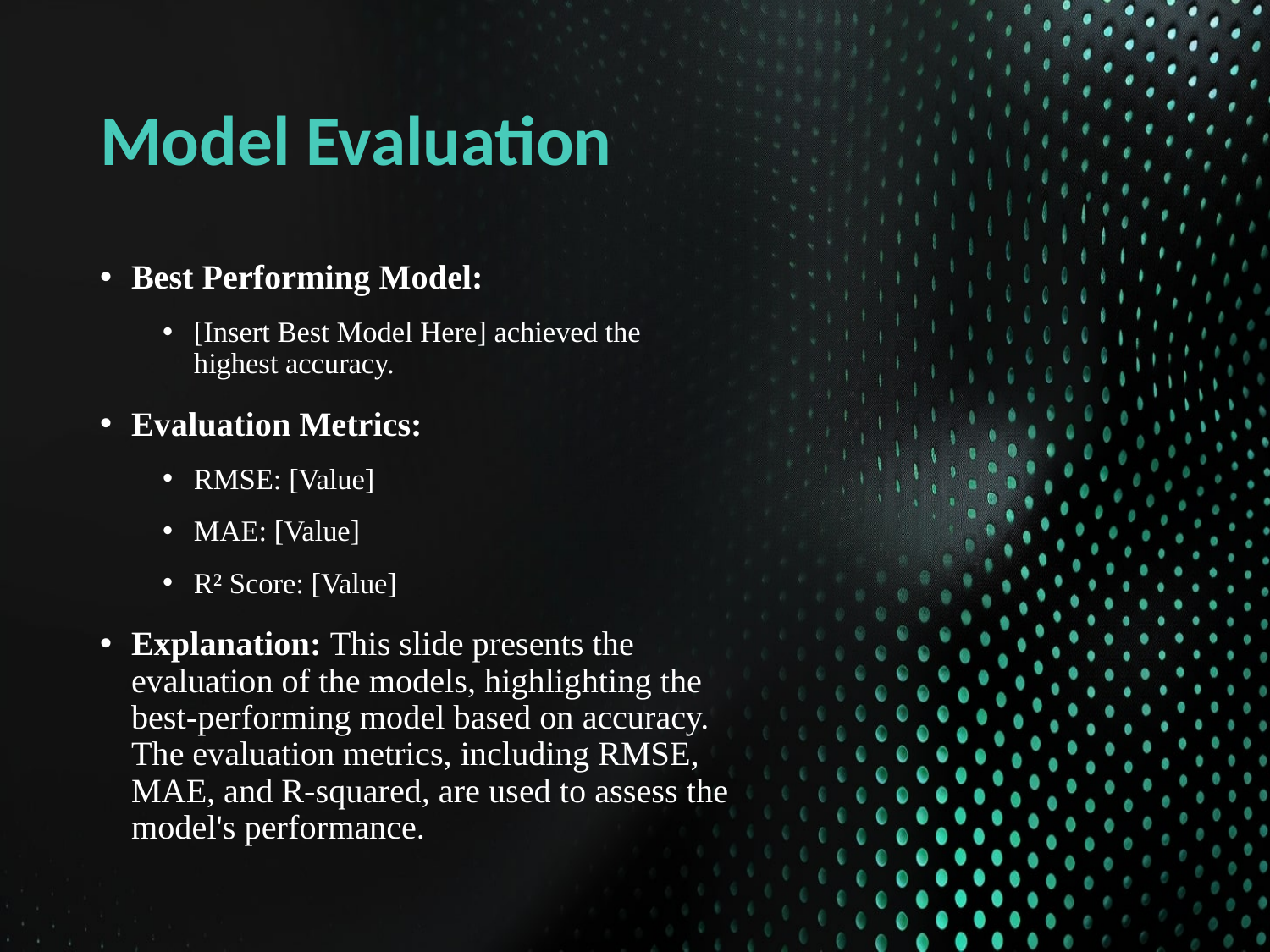

# Model Evaluation
Best Performing Model:
[Insert Best Model Here] achieved the highest accuracy.
Evaluation Metrics:
RMSE: [Value]
MAE: [Value]
R² Score: [Value]
Explanation: This slide presents the evaluation of the models, highlighting the best-performing model based on accuracy. The evaluation metrics, including RMSE, MAE, and R-squared, are used to assess the model's performance.